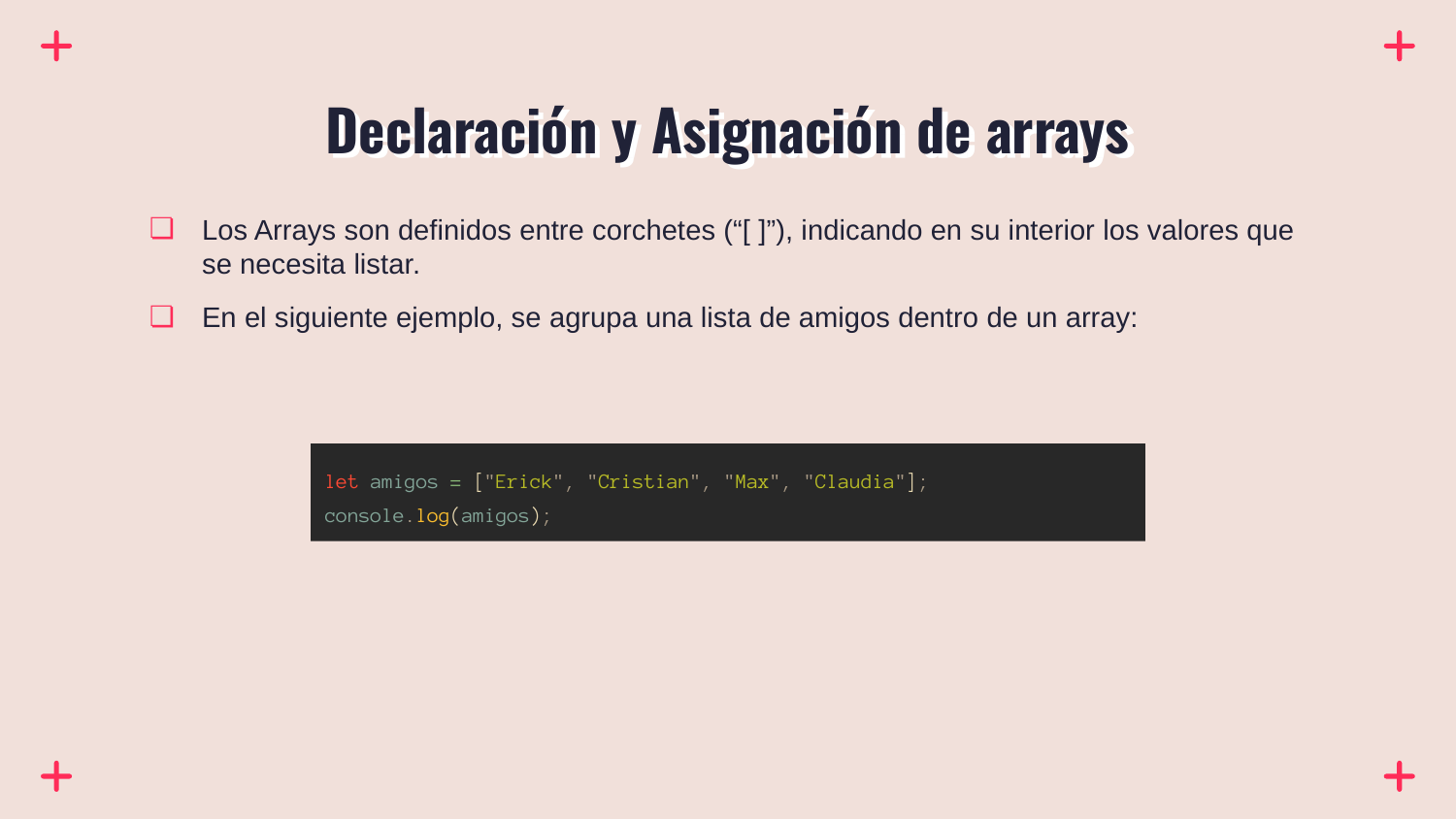

# Declaración y Asignación de arrays
Los Arrays son definidos entre corchetes (“[ ]”), indicando en su interior los valores que se necesita listar.
En el siguiente ejemplo, se agrupa una lista de amigos dentro de un array:
let amigos = ["Erick", "Cristian", "Max", "Claudia"];
console.log(amigos);